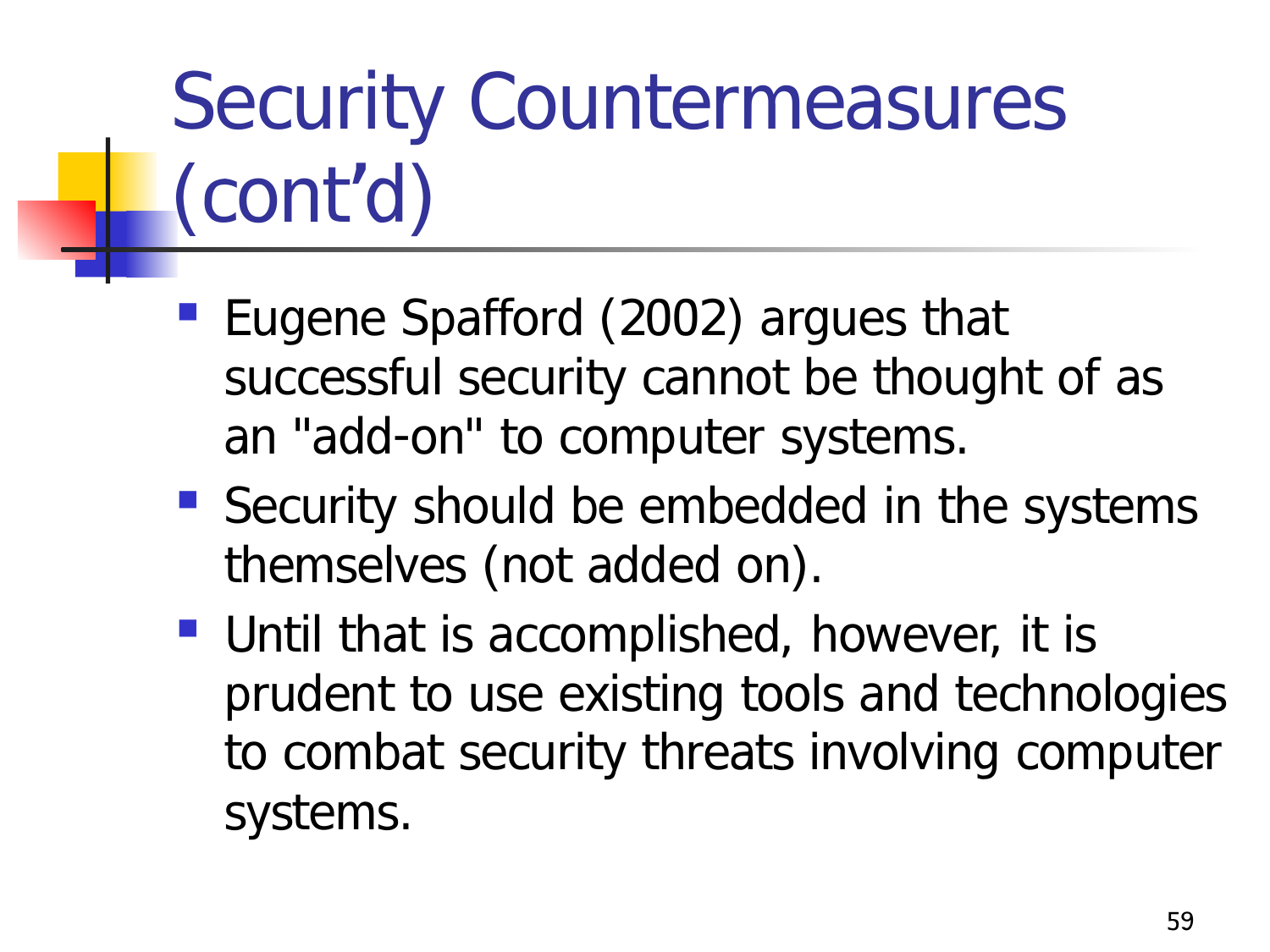

# Security Countermeasures (cont’d)
Eugene Spafford (2002) argues that successful security cannot be thought of as an "add-on" to computer systems.
Security should be embedded in the systems themselves (not added on).
Until that is accomplished, however, it is prudent to use existing tools and technologies to combat security threats involving computer systems.

59